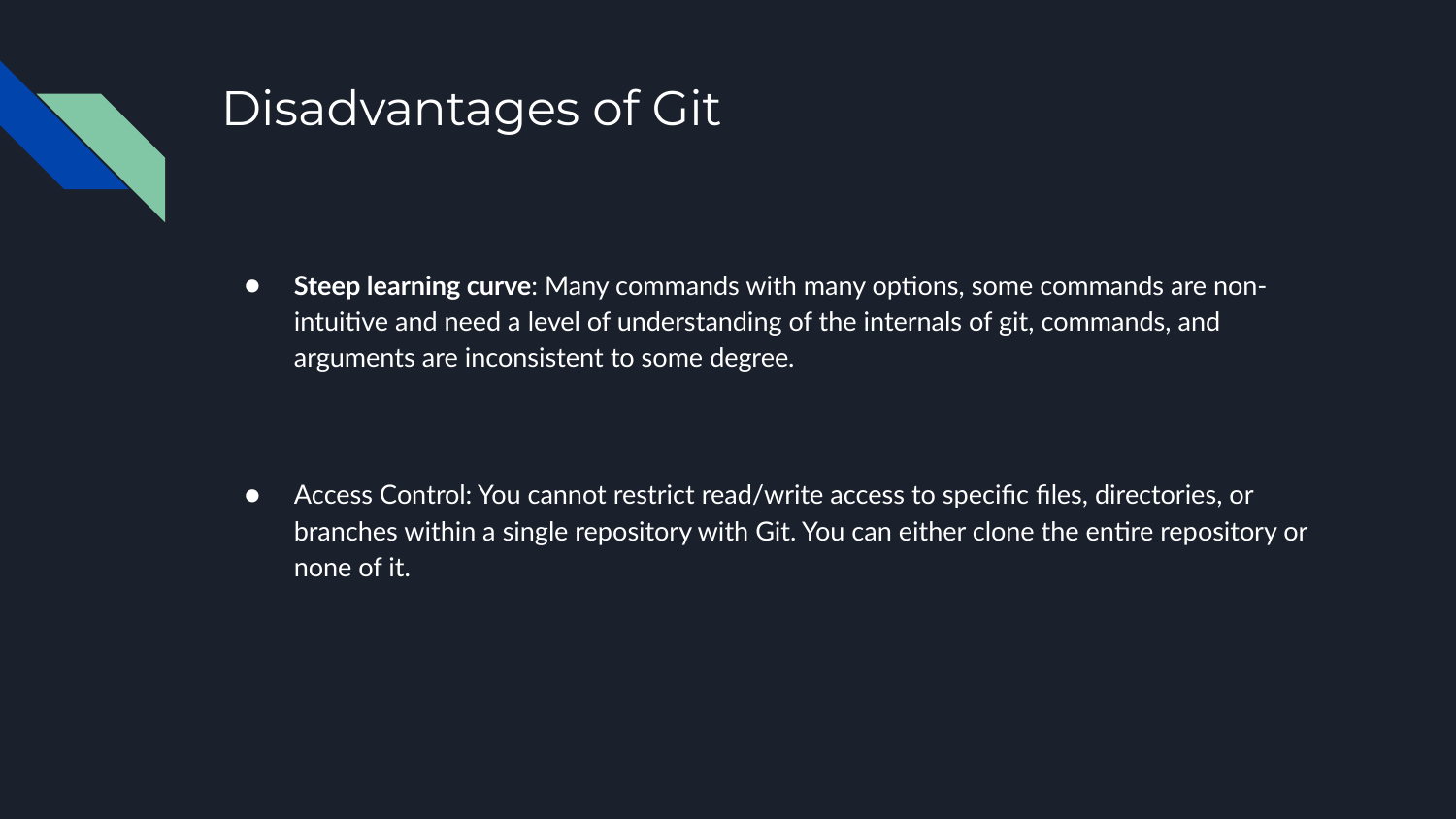

# Disadvantages of Git
Steep learning curve: Many commands with many options, some commands are non-intuitive and need a level of understanding of the internals of git, commands, and arguments are inconsistent to some degree.

Access Control: You cannot restrict read/write access to specific files, directories, or branches within a single repository with Git. You can either clone the entire repository or none of it.